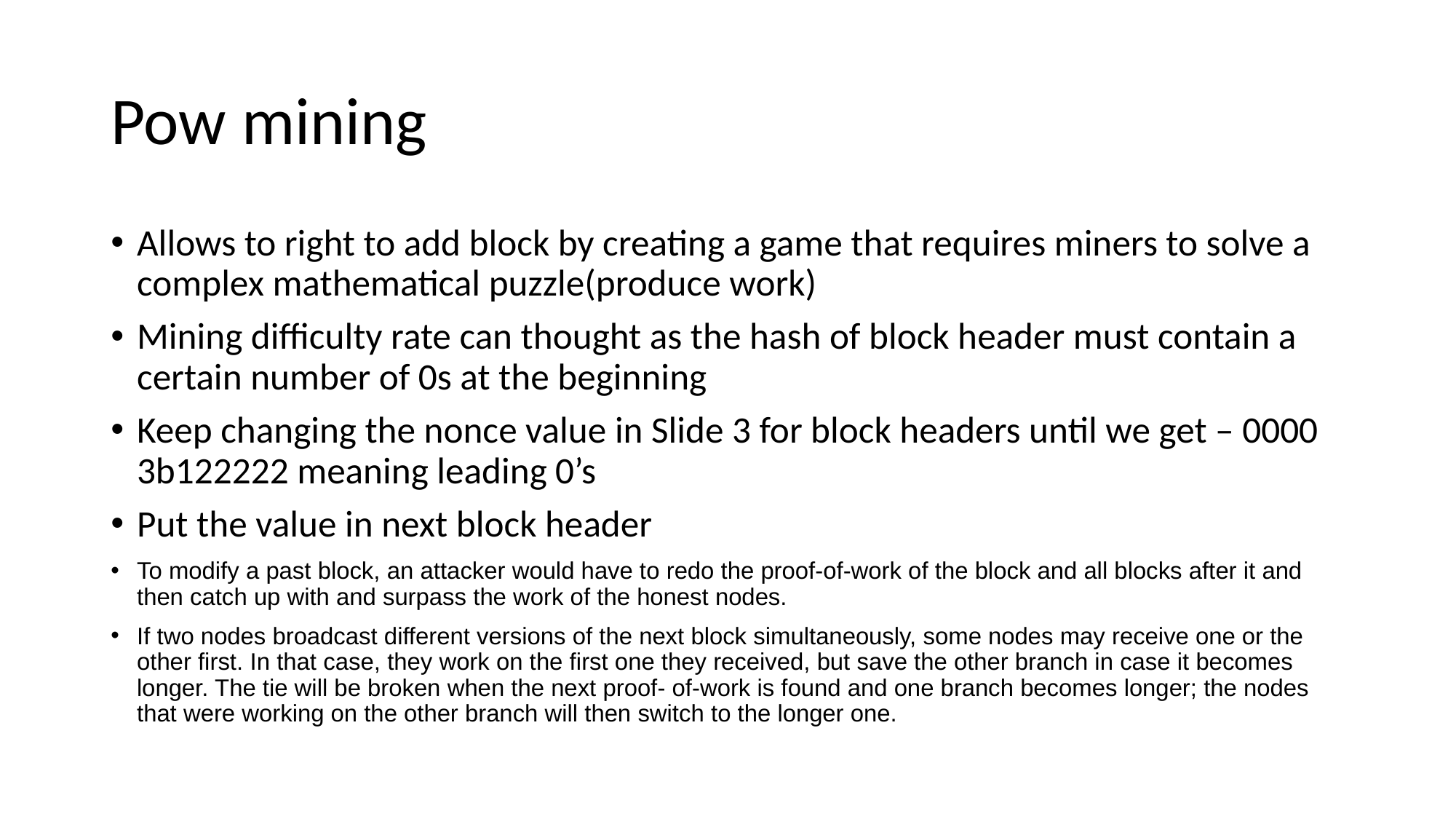

# Pow mining
Allows to right to add block by creating a game that requires miners to solve a complex mathematical puzzle(produce work)
Mining difficulty rate can thought as the hash of block header must contain a certain number of 0s at the beginning
Keep changing the nonce value in Slide 3 for block headers until we get – 0000 3b122222 meaning leading 0’s
Put the value in next block header
To modify a past block, an attacker would have to redo the proof-of-work of the block and all blocks after it and then catch up with and surpass the work of the honest nodes.
If two nodes broadcast different versions of the next block simultaneously, some nodes may receive one or the other first. In that case, they work on the first one they received, but save the other branch in case it becomes longer. The tie will be broken when the next proof- of-work is found and one branch becomes longer; the nodes that were working on the other branch will then switch to the longer one.